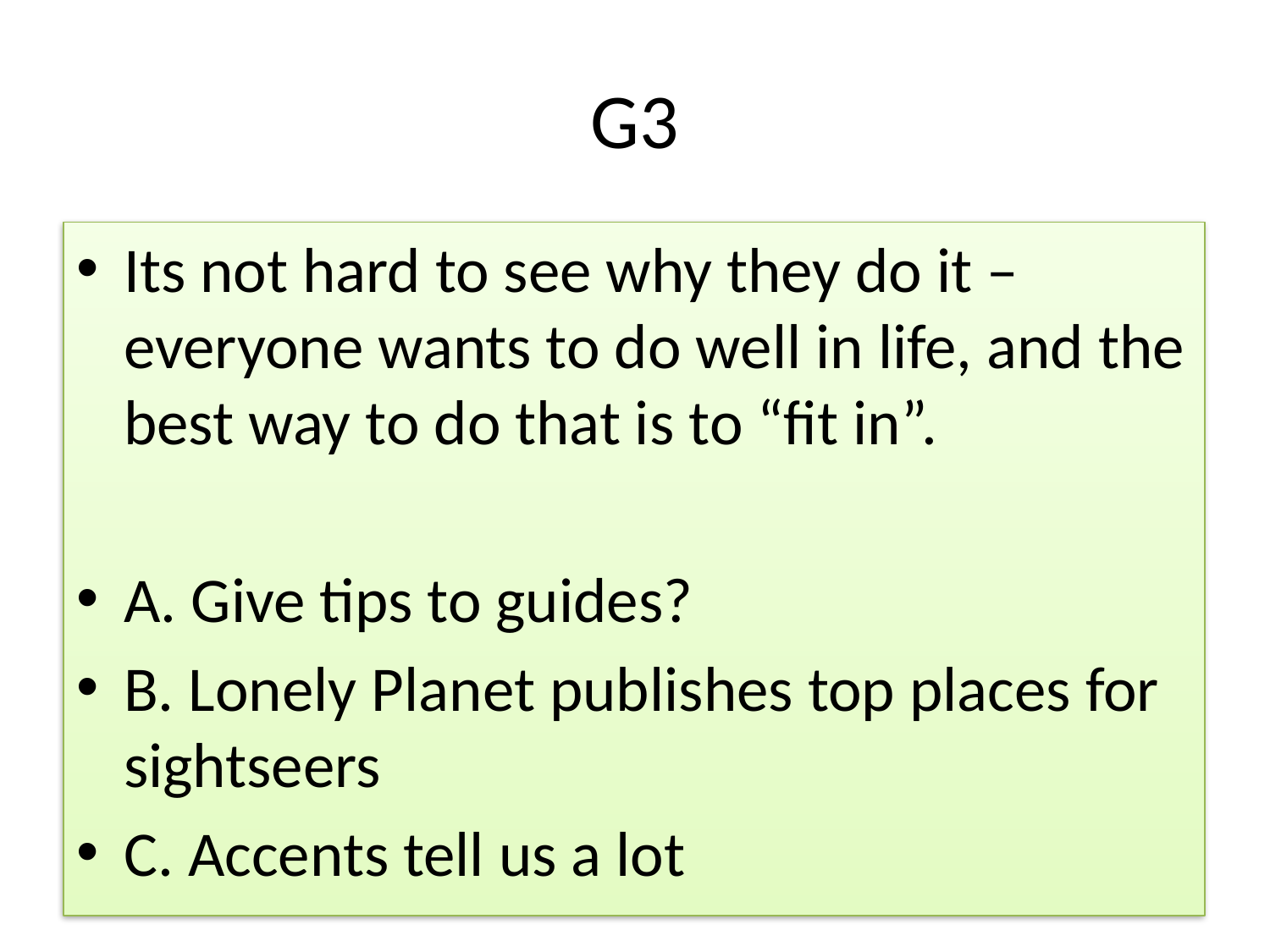

# G3
Its not hard to see why they do it – everyone wants to do well in life, and the best way to do that is to “fit in”.

A. Give tips to guides?
B. Lonely Planet publishes top places for sightseers
C. Accents tell us a lot